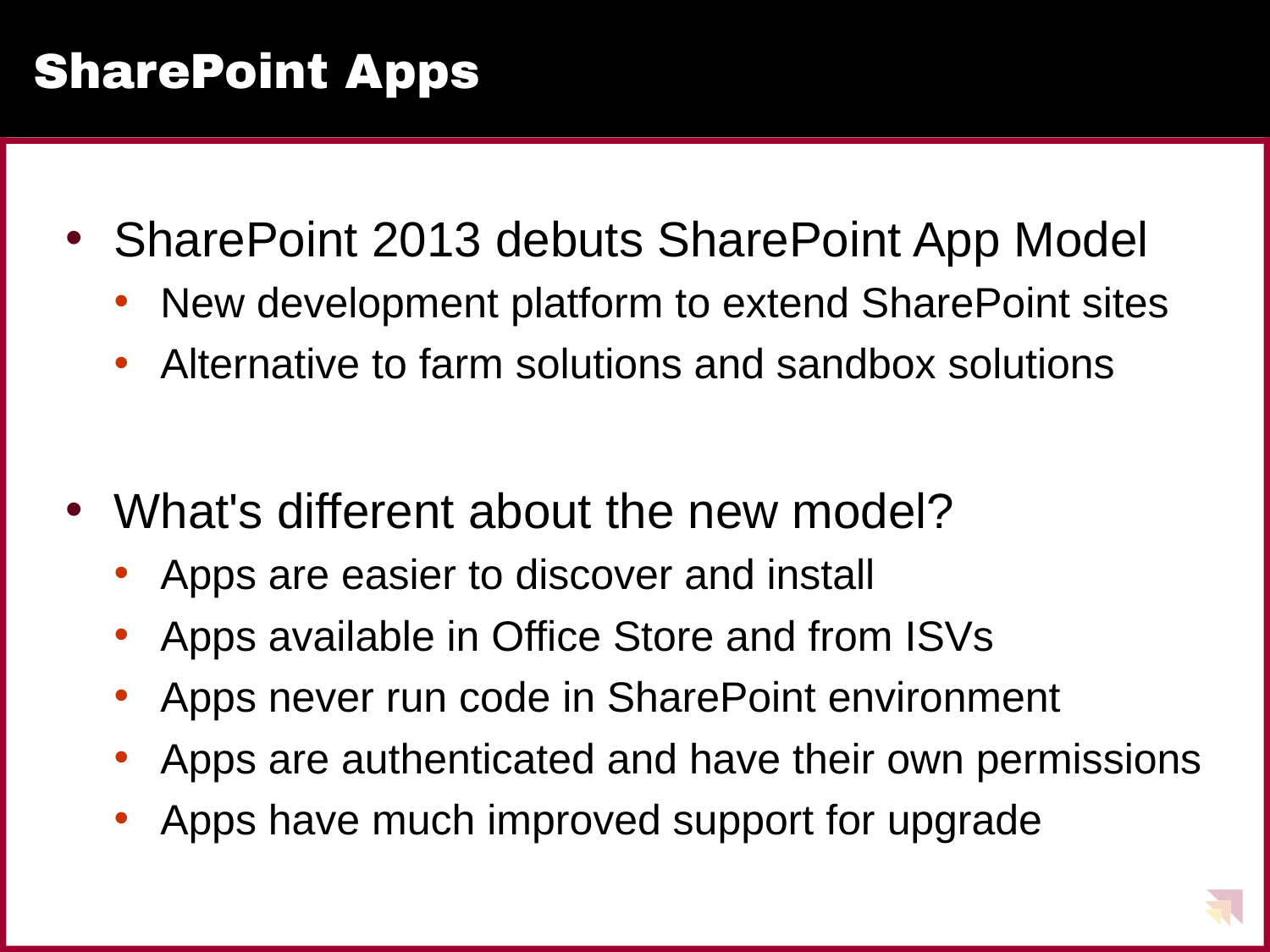

# SharePoint Apps
SharePoint 2013 debuts SharePoint App Model
New development platform to extend SharePoint sites
Alternative to farm solutions and sandbox solutions

What's different about the new model?
Apps are easier to discover and install
Apps available in Office Store and from ISVs
Apps never run code in SharePoint environment
Apps are authenticated and have their own permissions
Apps have much improved support for upgrade